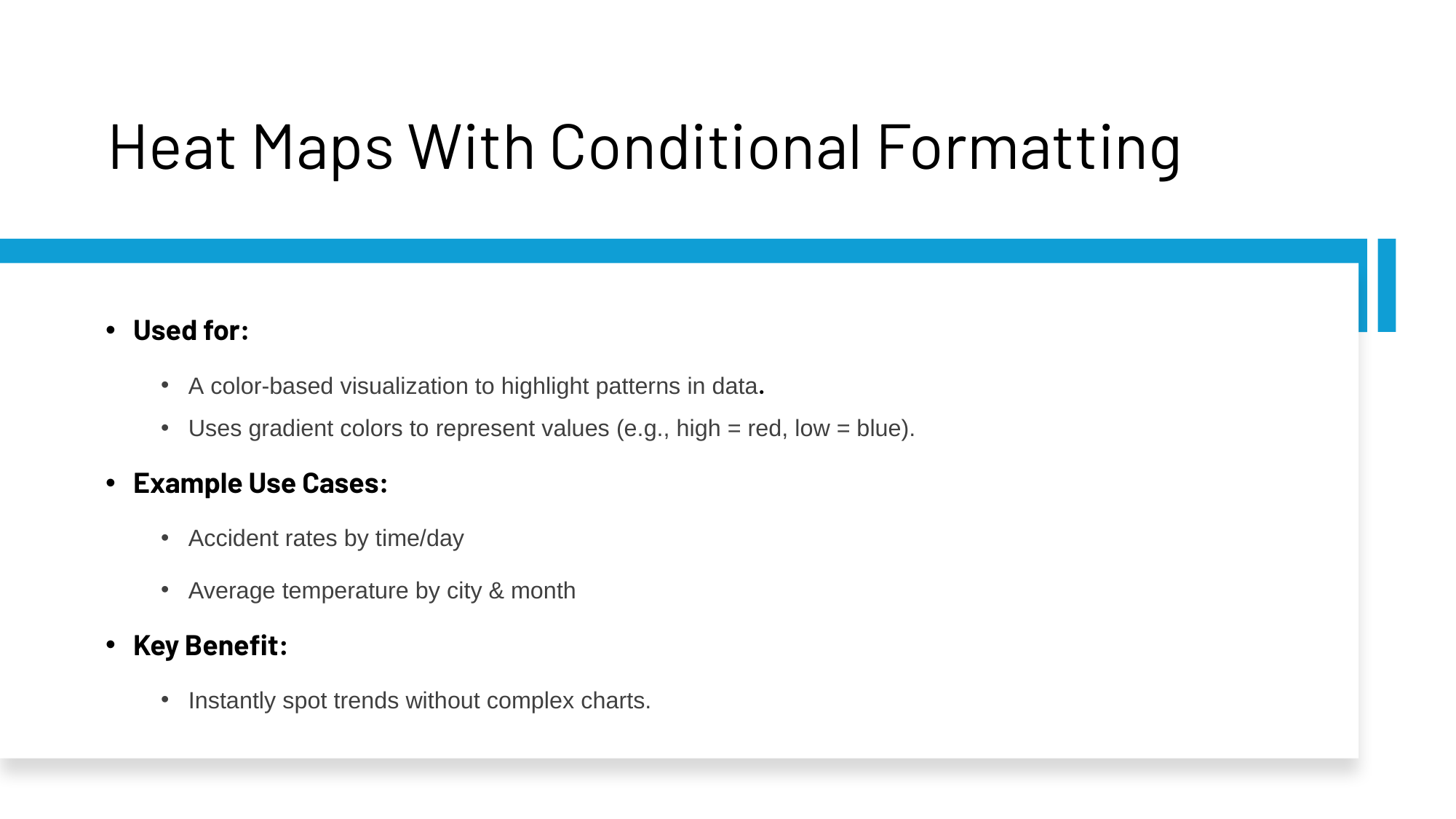

# Heat Maps With Conditional Formatting

Used for:
A color-based visualization to highlight patterns in data.
Uses gradient colors to represent values (e.g., high = red, low = blue).
Example Use Cases:
Accident rates by time/day
Average temperature by city & month
Key Benefit:
Instantly spot trends without complex charts.